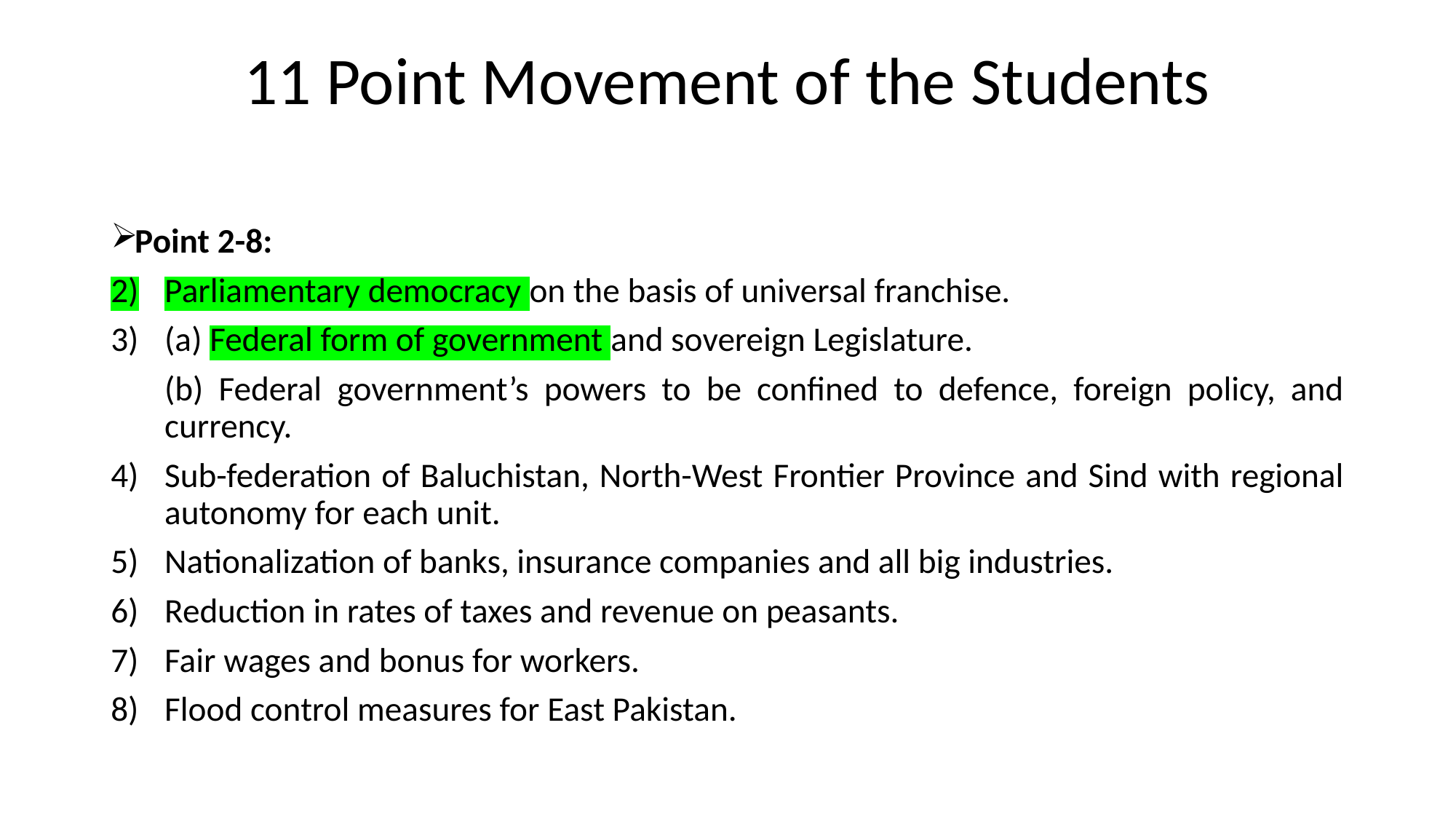

# 11 Point Movement of the Students
Point 2-8:
Parliamentary democracy on the basis of universal franchise.
(a) Federal form of government and sovereign Legislature.
	(b) Federal government’s powers to be confined to defence, foreign policy, and currency.
Sub-federation of Baluchistan, North-West Frontier Province and Sind with regional autonomy for each unit.
Nationalization of banks, insurance companies and all big industries.
Reduction in rates of taxes and revenue on peasants.
Fair wages and bonus for workers.
Flood control measures for East Pakistan.